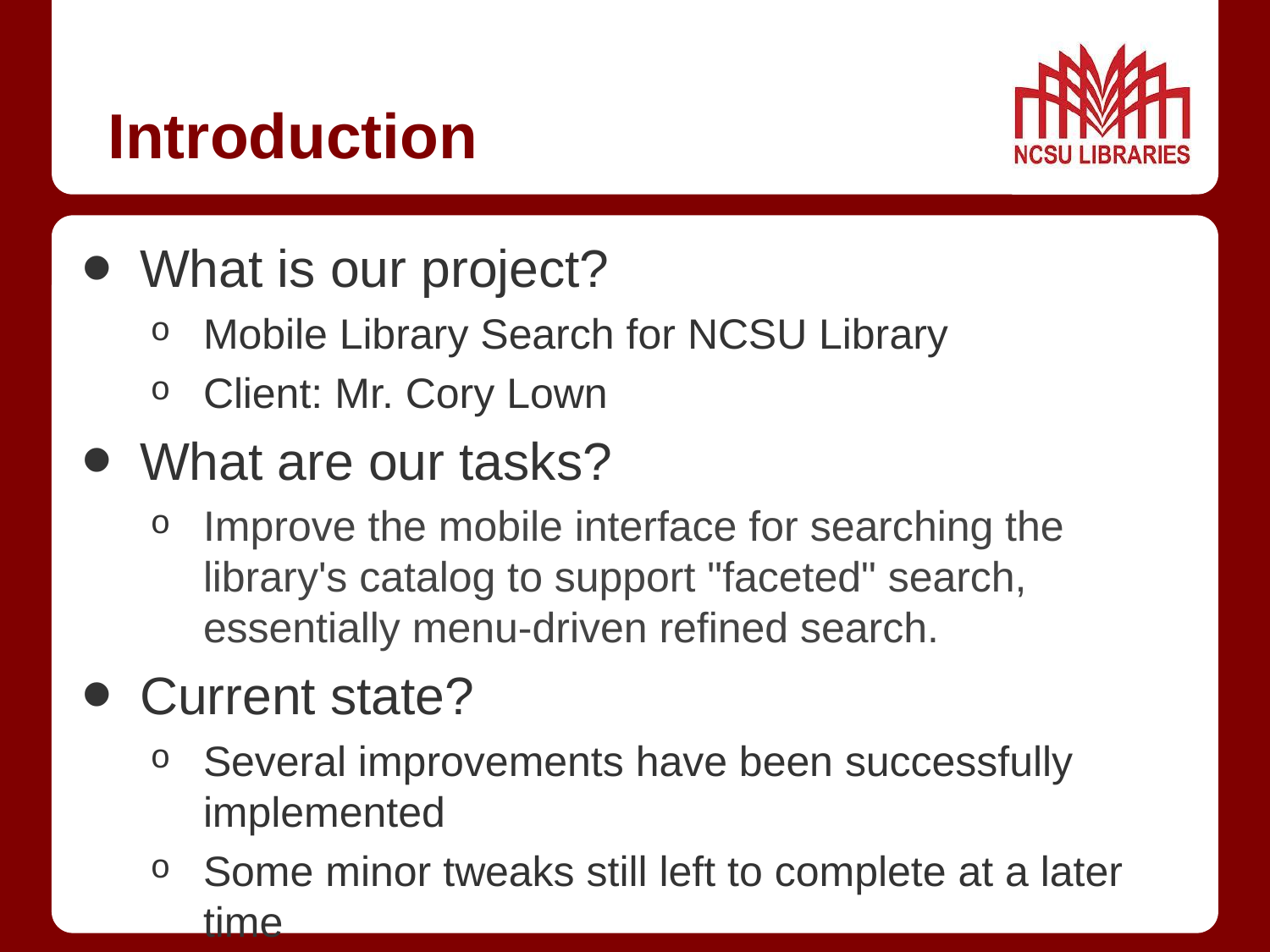

# Introduction
What is our project?
Mobile Library Search for NCSU Library
Client: Mr. Cory Lown
What are our tasks?
Improve the mobile interface for searching the library's catalog to support "faceted" search, essentially menu-driven refined search.
Current state?
Several improvements have been successfully implemented
Some minor tweaks still left to complete at a later time